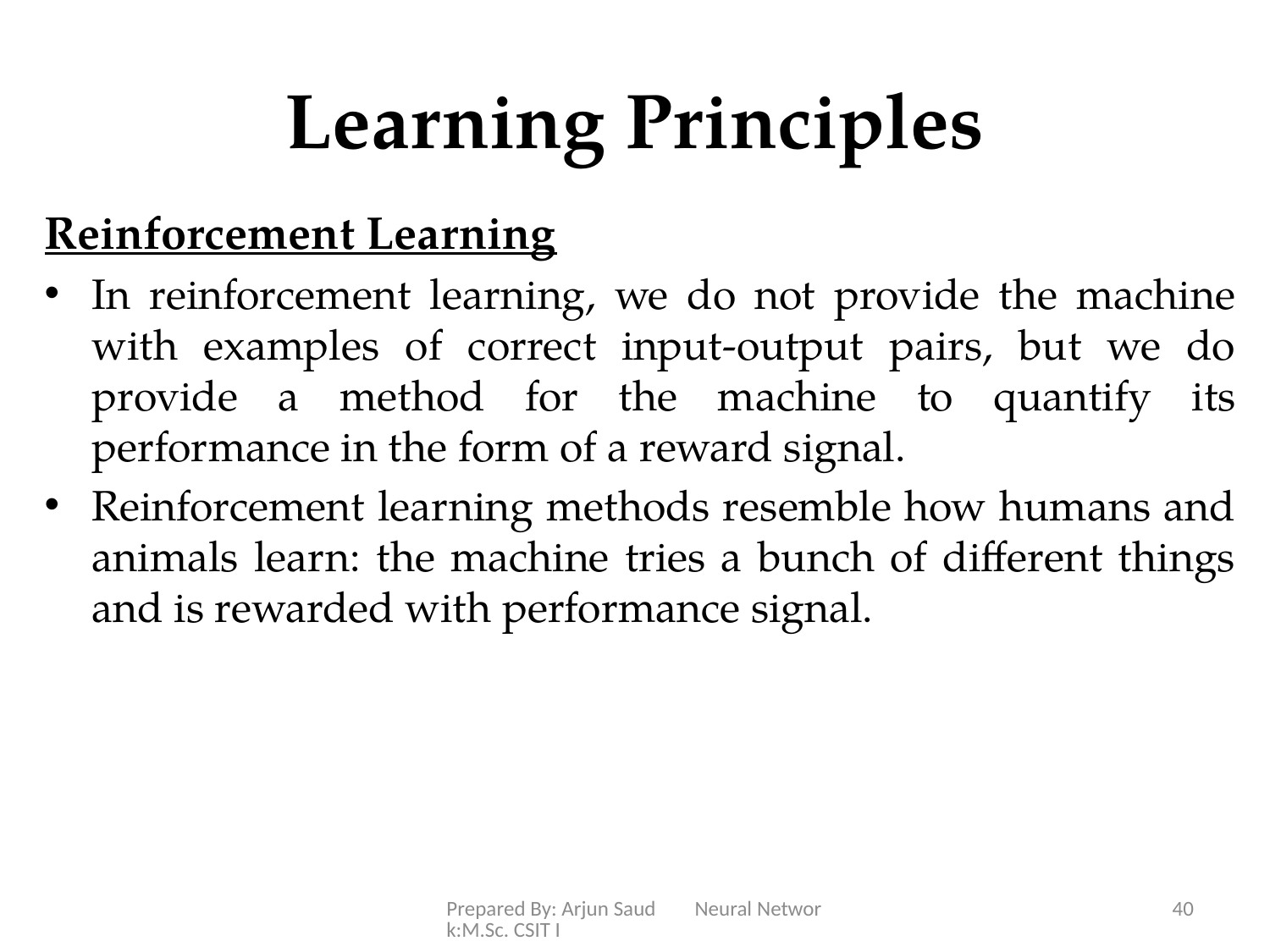

# Learning Principles
Reinforcement Learning
In reinforcement learning, we do not provide the machine with examples of correct input-output pairs, but we do provide a method for the machine to quantify its performance in the form of a reward signal.
Reinforcement learning methods resemble how humans and animals learn: the machine tries a bunch of different things and is rewarded with performance signal.

Prepared By: Arjun Saud        Neural Network:M.Sc. CSIT I
40